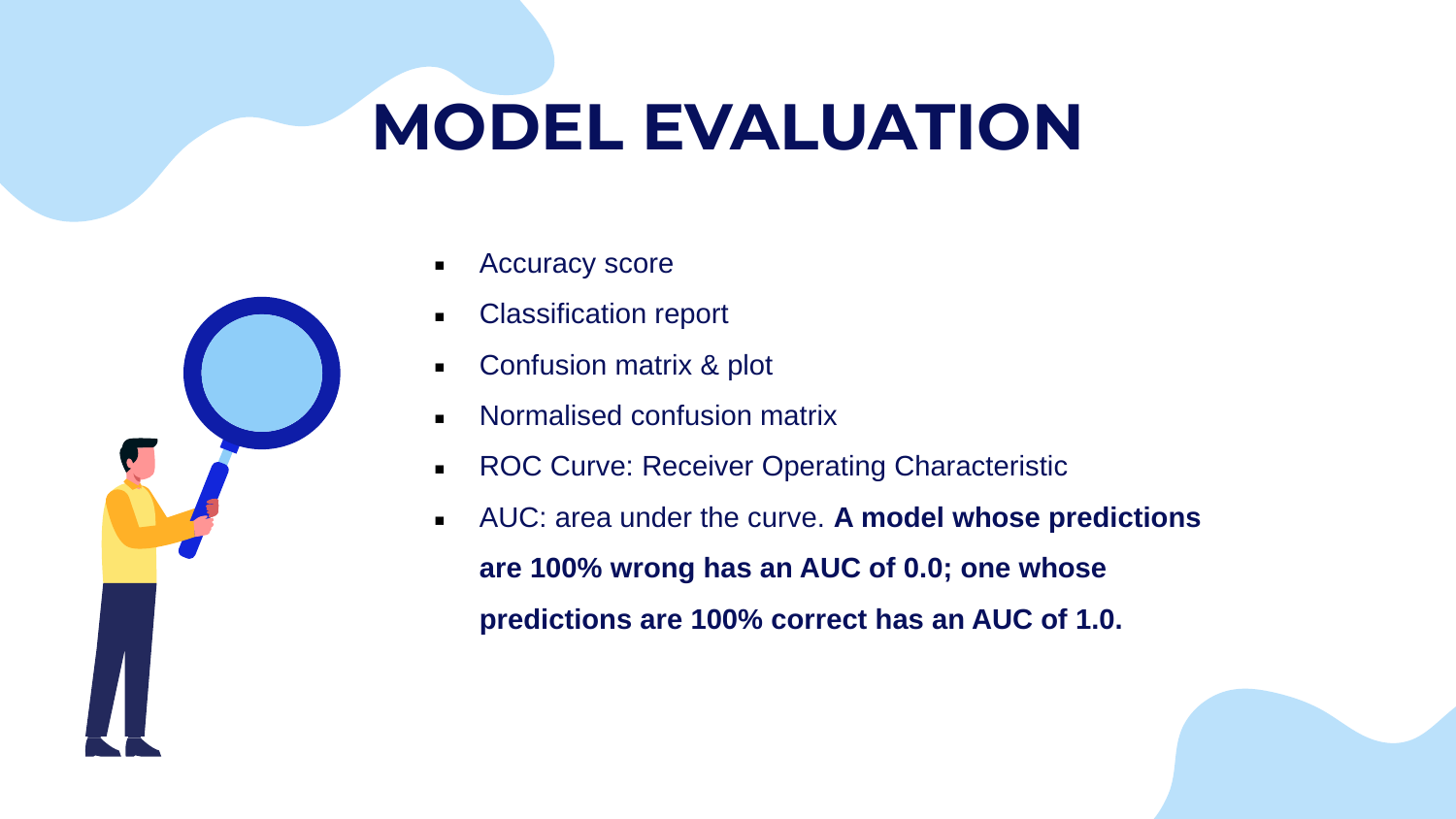

# MODEL EVALUATION
Accuracy score
Classification report
Confusion matrix & plot
Normalised confusion matrix
ROC Curve: Receiver Operating Characteristic
AUC: area under the curve. A model whose predictions are 100% wrong has an AUC of 0.0; one whose predictions are 100% correct has an AUC of 1.0.